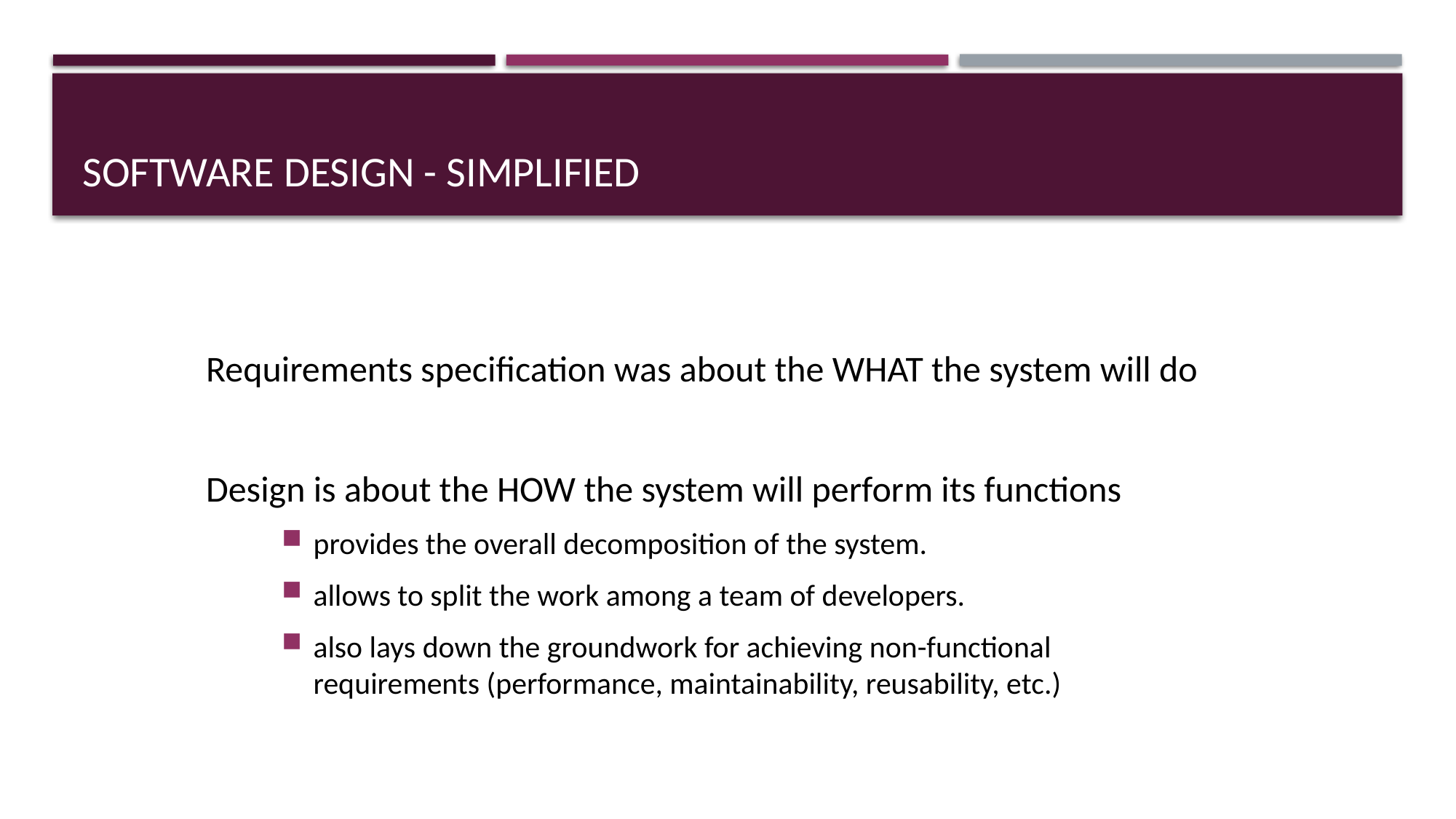

# Software Design - Simplified
Requirements specification was about the WHAT the system will do

Design is about the HOW the system will perform its functions
provides the overall decomposition of the system.
allows to split the work among a team of developers.
also lays down the groundwork for achieving non-functional requirements (performance, maintainability, reusability, etc.)